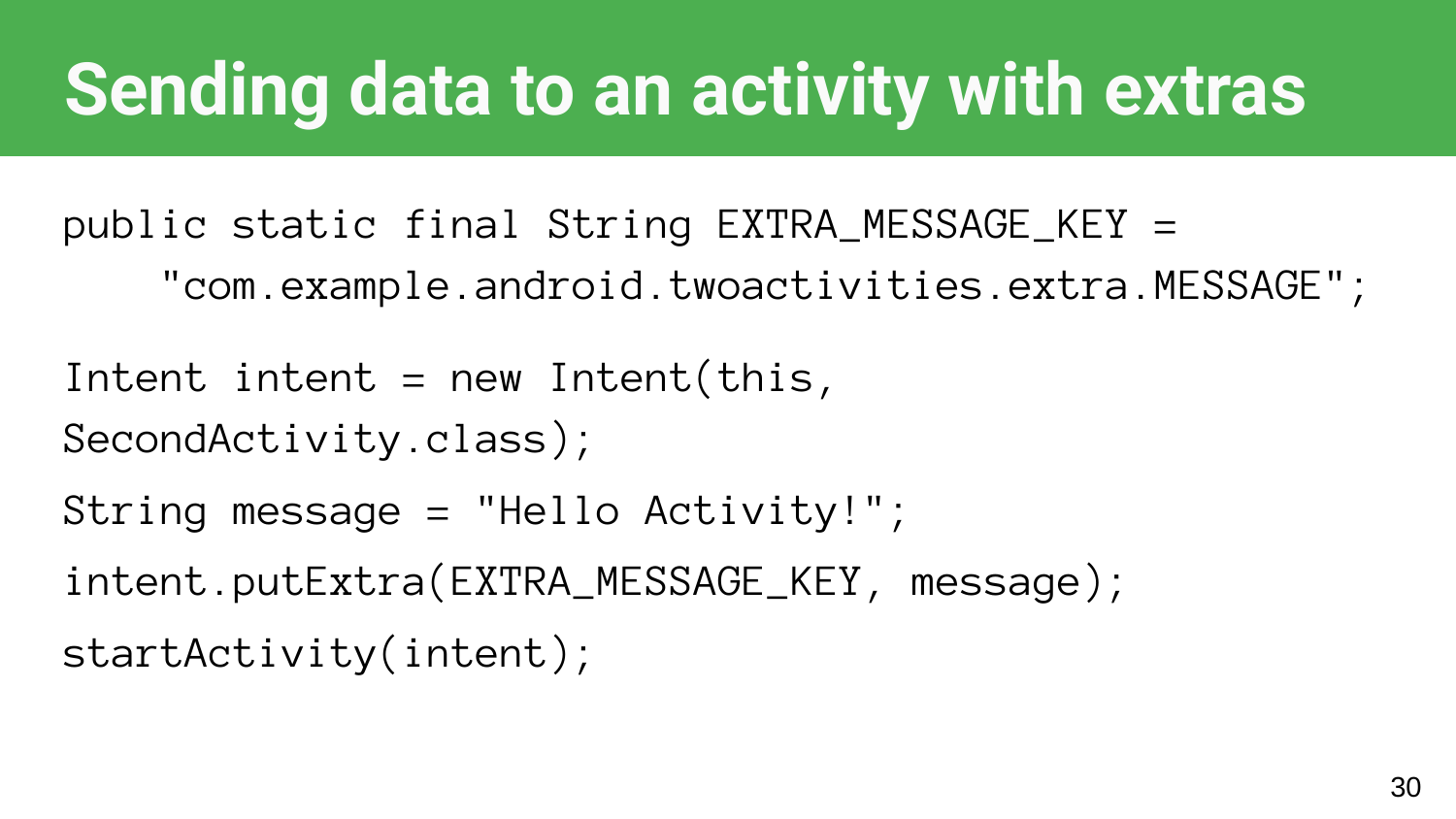

# Sending data to an activity with extras
public static final String EXTRA_MESSAGE_KEY =
    "com.example.android.twoactivities.extra.MESSAGE";
Intent intent = new Intent(this, SecondActivity.class);
String message = "Hello Activity!";
intent.putExtra(EXTRA_MESSAGE_KEY, message);
startActivity(intent);
30